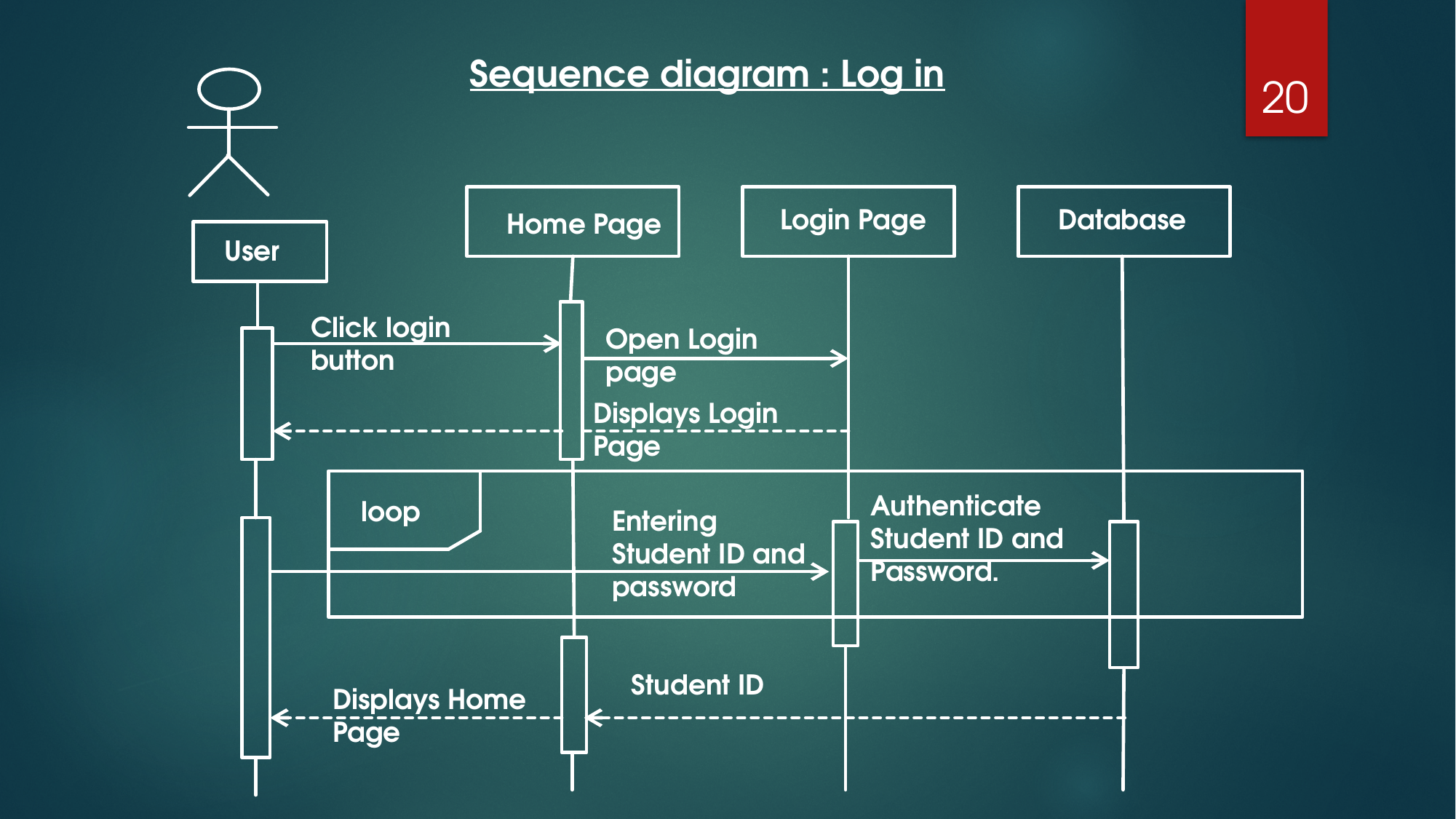

20
Sequence diagram : Log in

Login Page
Database
Home Page

User

Click login button
Open Login page

Displays Login Page

Authenticate Student ID and Password.
loop
Entering Student ID and password

Student ID
Displays Home Page